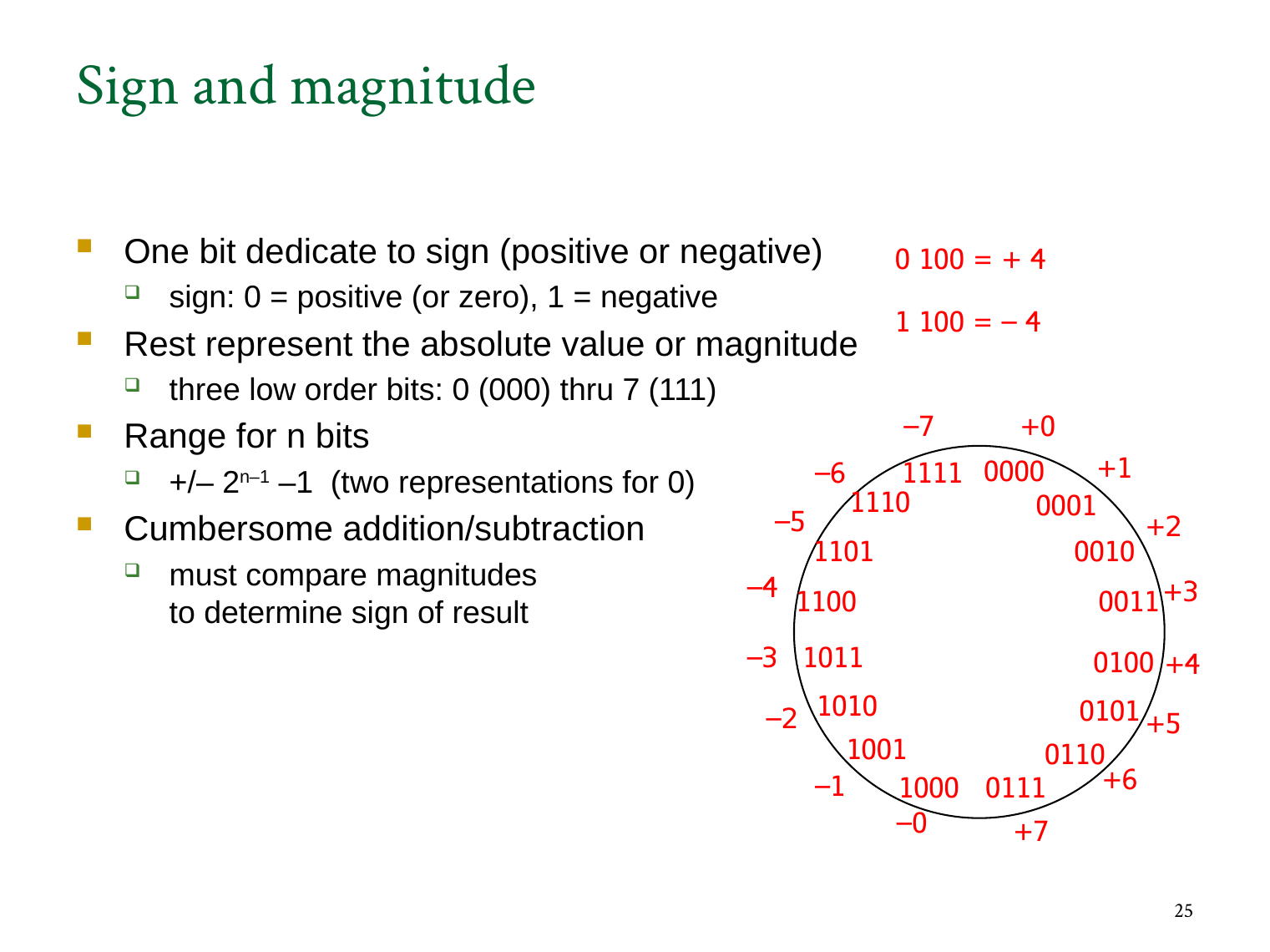

# Sign and magnitude
One bit dedicate to sign (positive or negative)
sign: 0 = positive (or zero), 1 = negative
Rest represent the absolute value or magnitude
three low order bits: 0 (000) thru 7 (111)
Range for n bits
+/– 2n–1 –1  (two representations for 0)
Cumbersome addition/subtraction
must compare magnitudes
to determine sign of result
0 100 = + 4
1 100 = – 4
–7
+0

0000
1111
1110
0001
1101
0010
1100
0011
1011
0100
1010
0101
1001
0110
1000
0111
+1
–6
–5
+2
–4
+3
–3
+4
–2
+5
+6
–1
–0
+7
25